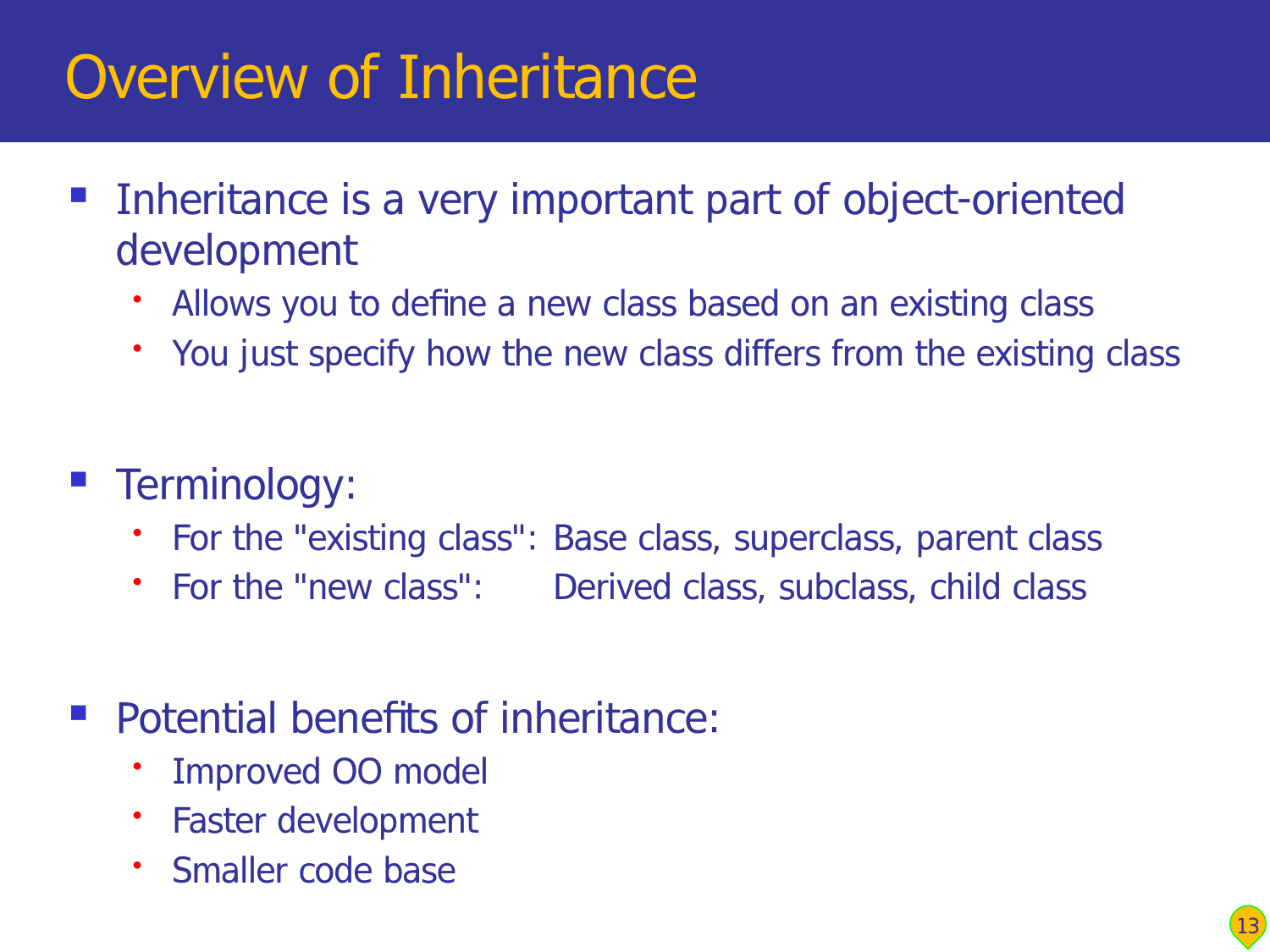

# Overview of Inheritance
Inheritance is a very important part of object-oriented development
Allows you to define a new class based on an existing class
You just specify how the new class differs from the existing class

Terminology:
For the "existing class": 	Base class, superclass, parent class
For the "new class":	Derived class, subclass, child class

Potential benefits of inheritance:
Improved OO model
Faster development
Smaller code base

13